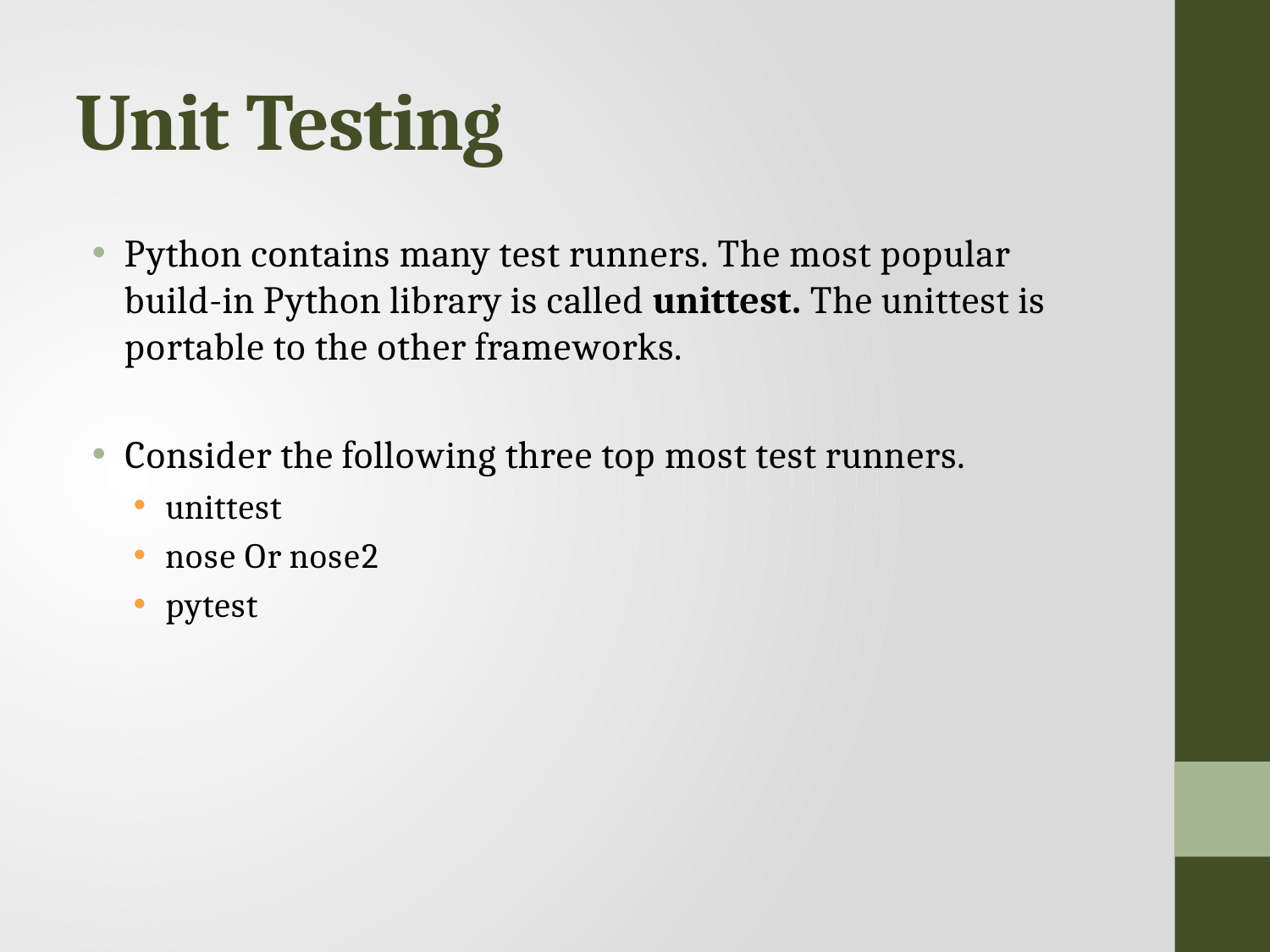

# Unit Testing
Python contains many test runners. The most popular build-in Python library is called unittest. The unittest is portable to the other frameworks.

Consider the following three top most test runners.
unittest
nose Or nose2
pytest